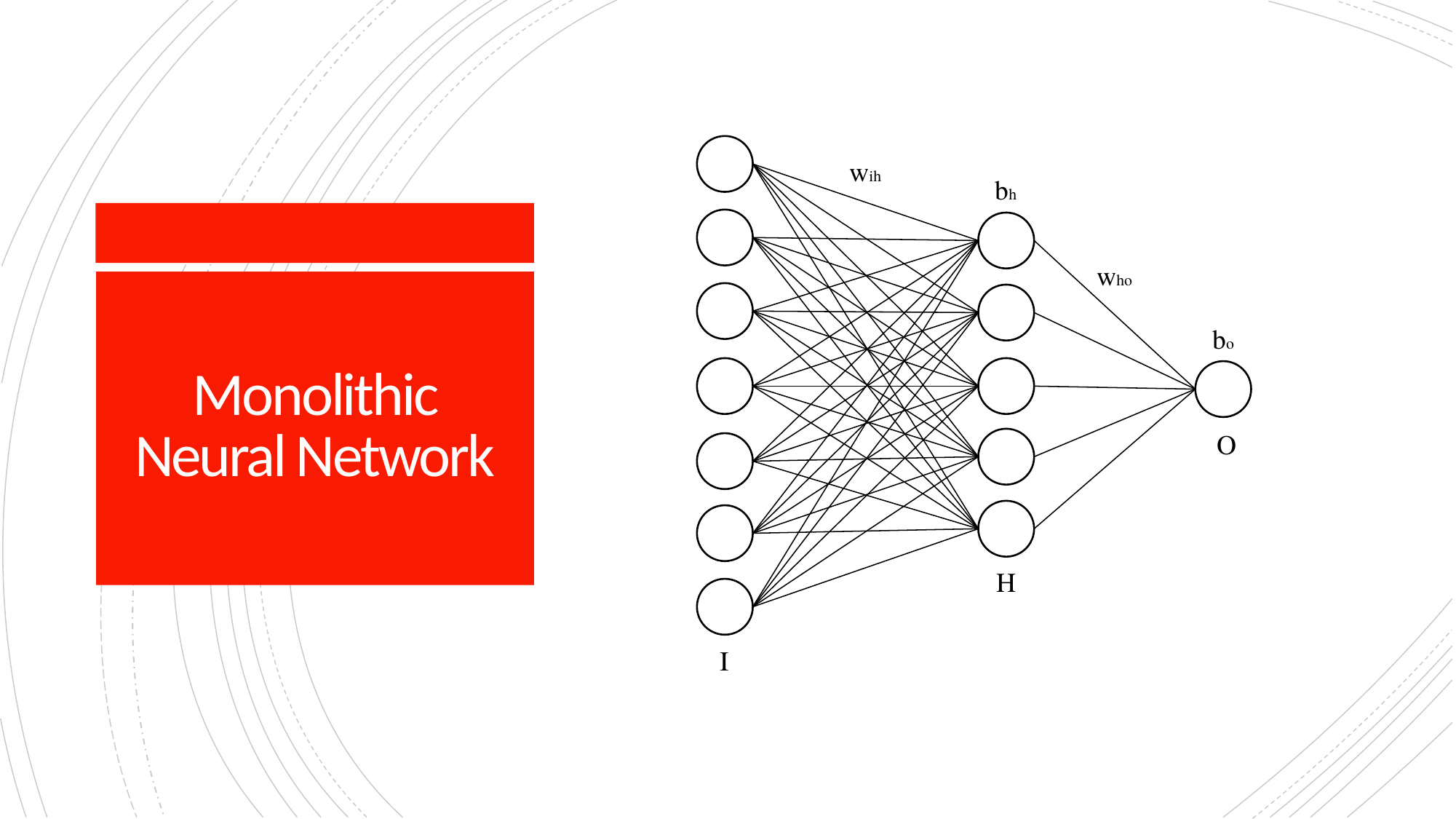

wih
bh

who

bo

O

H

I
# Monolithic Neural Network